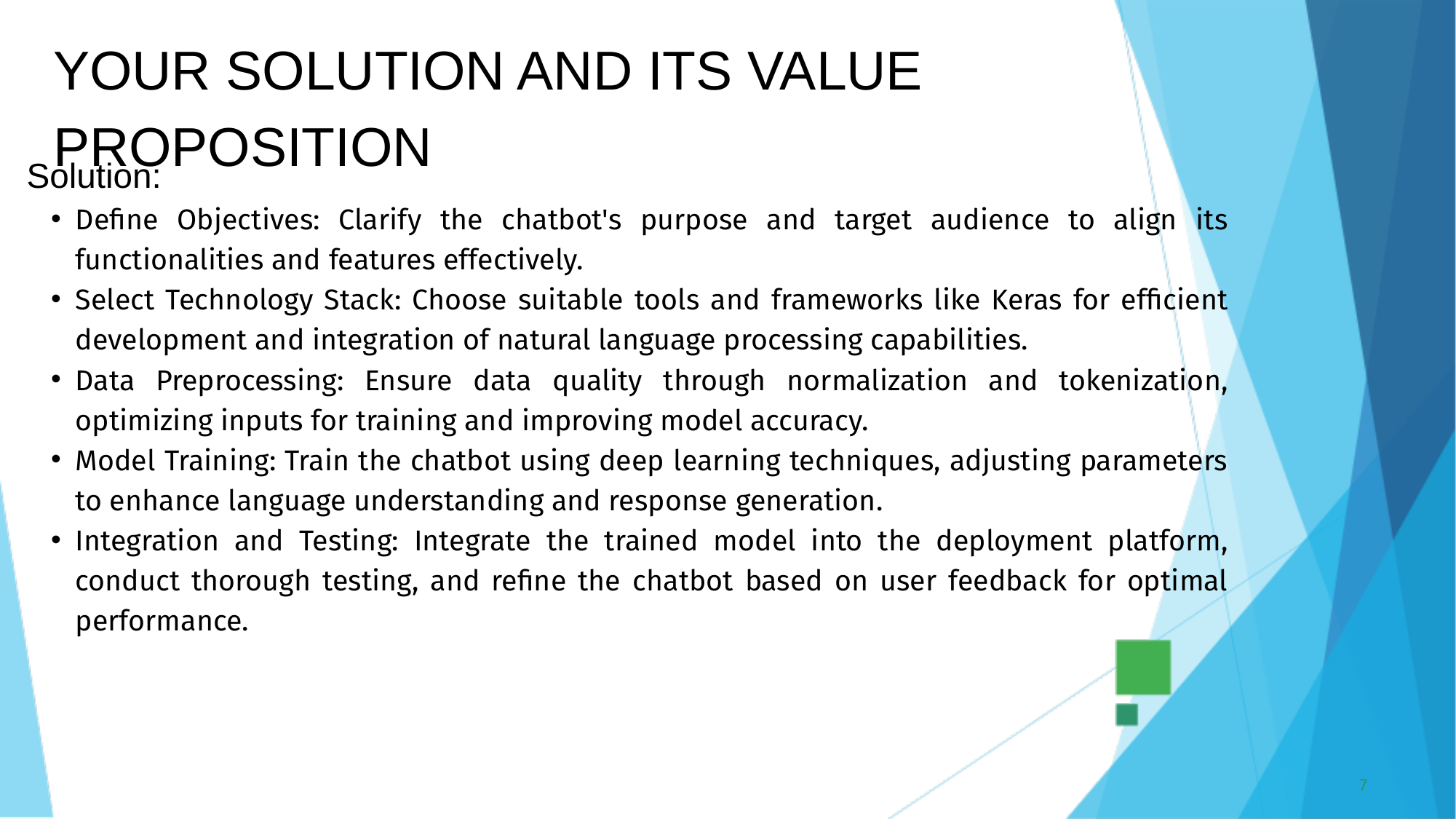

YOUR SOLUTION AND ITS VALUE PROPOSITION
Solution:
Define Objectives: Clarify the chatbot's purpose and target audience to align its functionalities and features effectively.
Select Technology Stack: Choose suitable tools and frameworks like Keras for efficient development and integration of natural language processing capabilities.
Data Preprocessing: Ensure data quality through normalization and tokenization, optimizing inputs for training and improving model accuracy.
Model Training: Train the chatbot using deep learning techniques, adjusting parameters to enhance language understanding and response generation.
Integration and Testing: Integrate the trained model into the deployment platform, conduct thorough testing, and refine the chatbot based on user feedback for optimal performance.

7